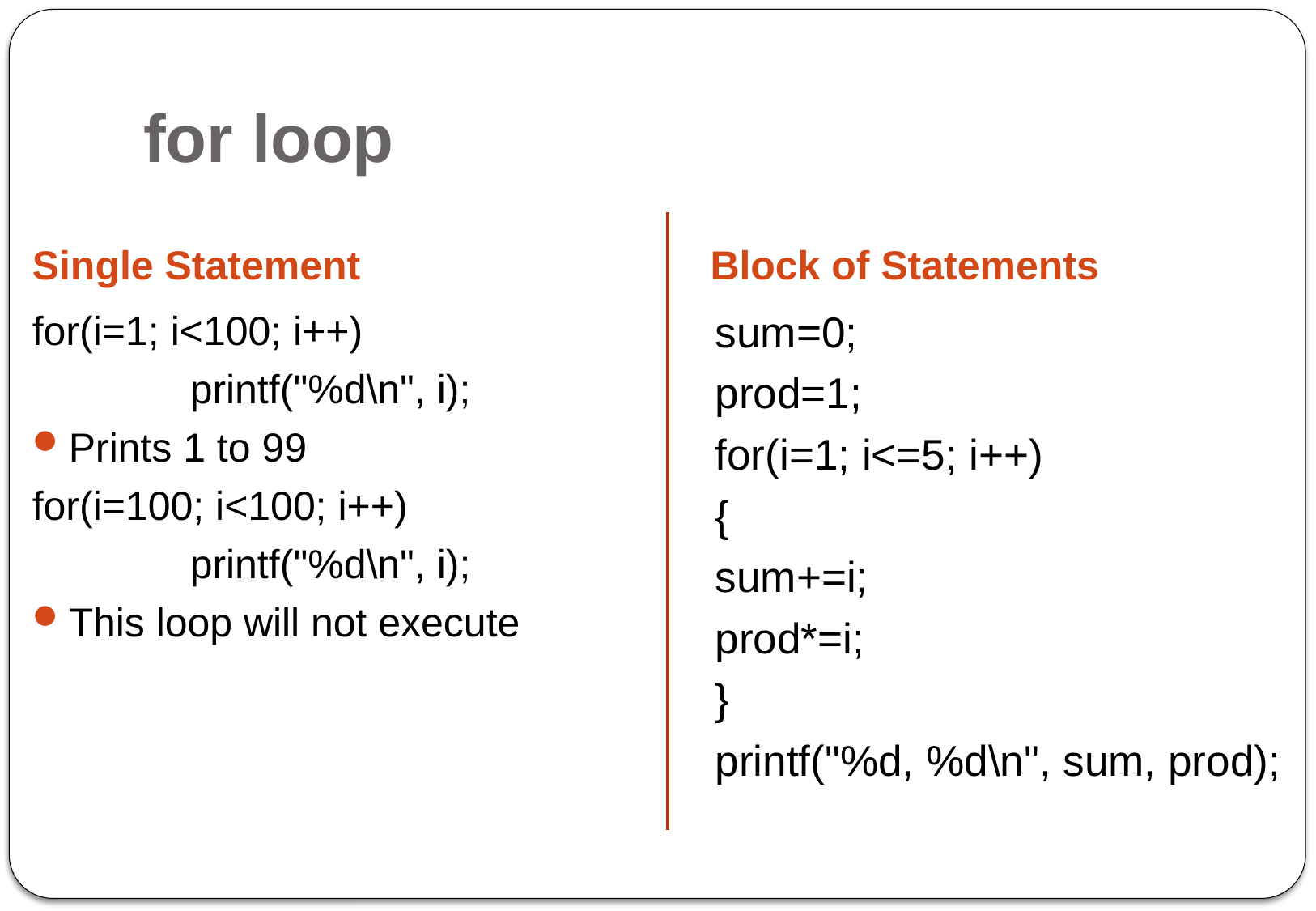

# for loop
Single Statement
Block of Statements
for(i=1; i<100; i++)
		printf("%d\n", i);
Prints 1 to 99
for(i=100; i<100; i++)
		printf("%d\n", i);
This loop will not execute

	sum=0;
	prod=1;
	for(i=1; i<=5; i++)
	{
		sum+=i;
		prod*=i;
	}
	printf("%d, %d\n", sum, prod);